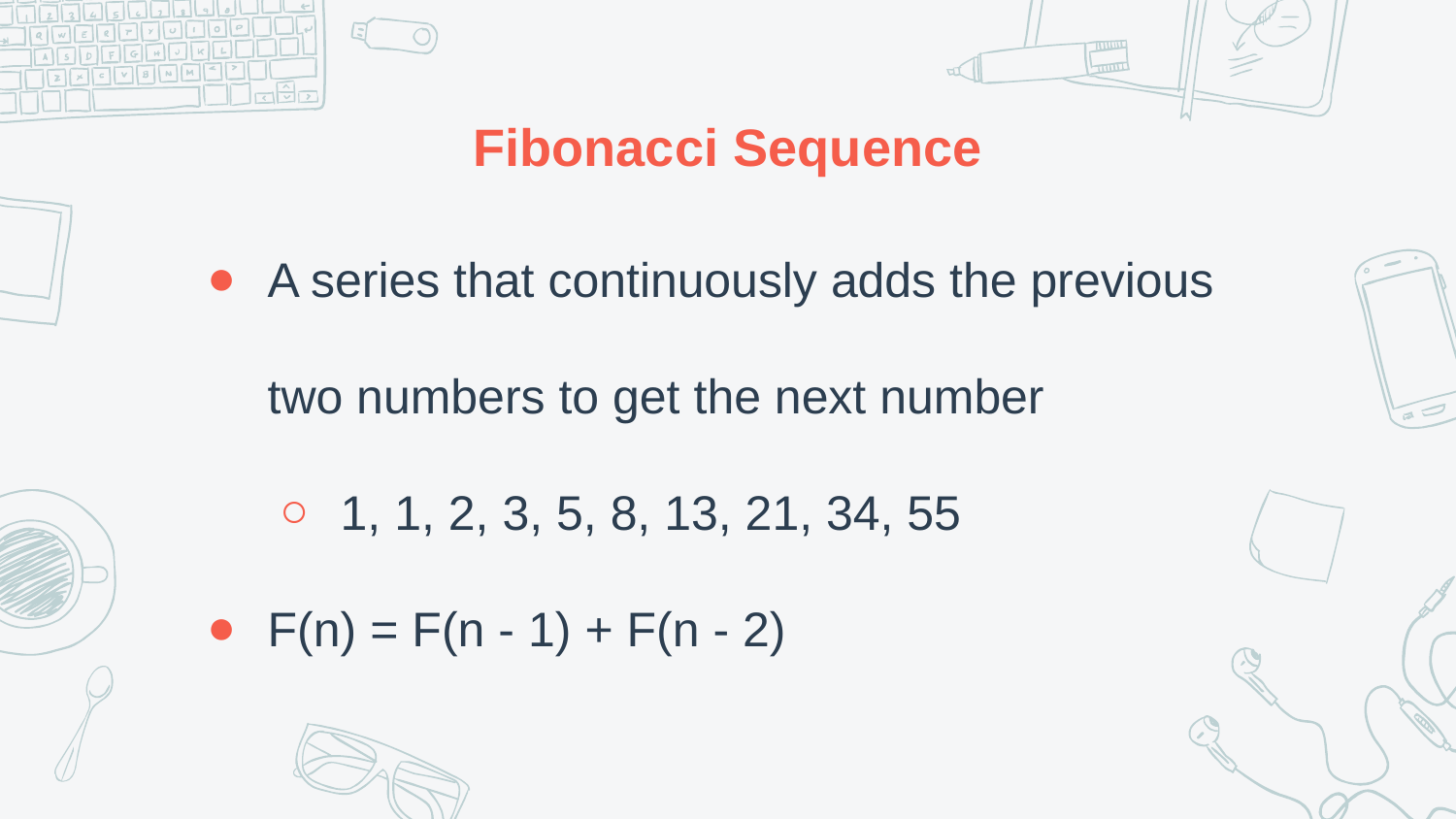

# Fibonacci Sequence
A series that continuously adds the previous two numbers to get the next number
1, 1, 2, 3, 5, 8, 13, 21, 34, 55
F(n) = F(n - 1) + F(n - 2)